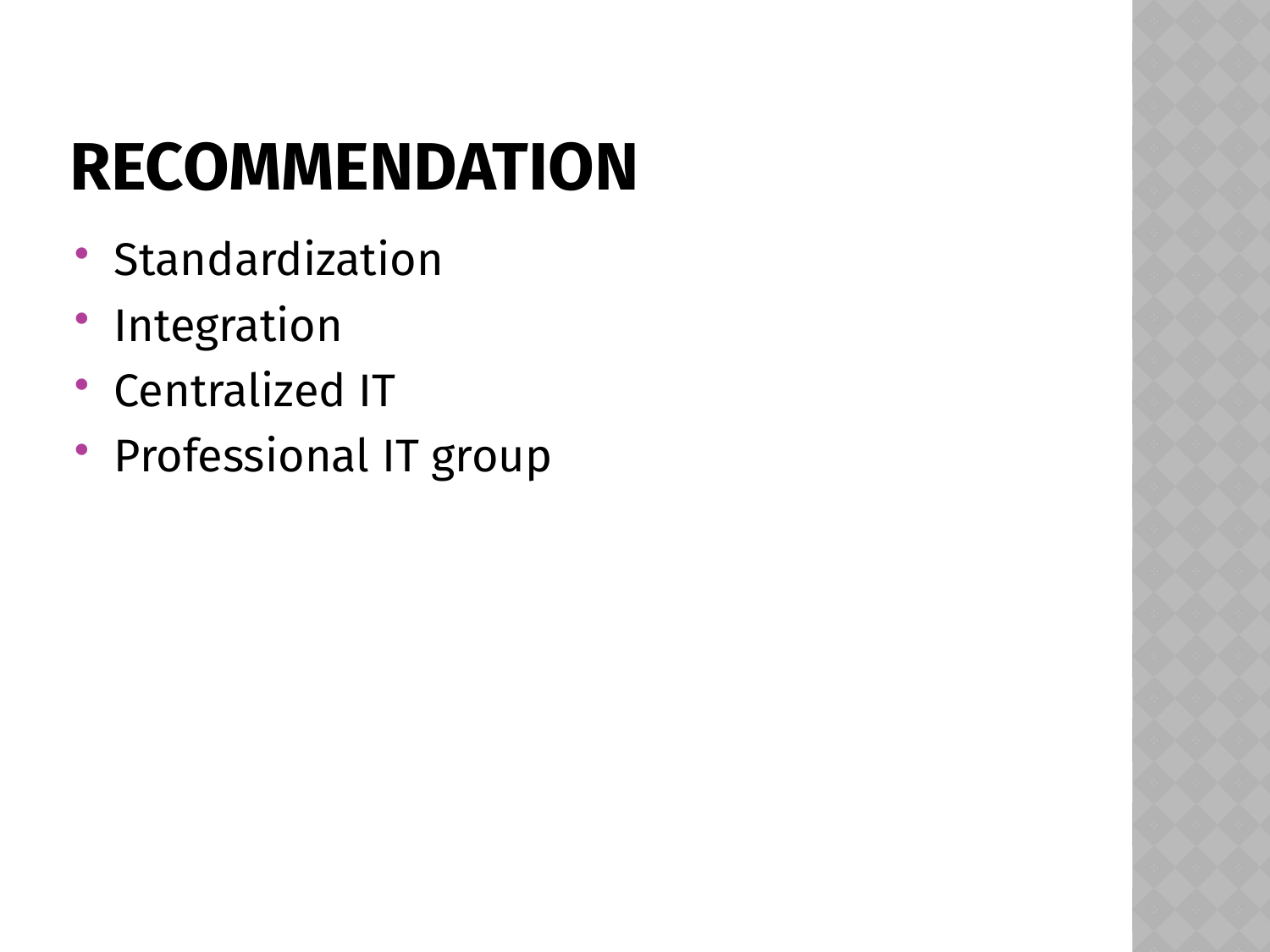

# Recommendation
Standardization
Integration
Centralized IT
Professional IT group